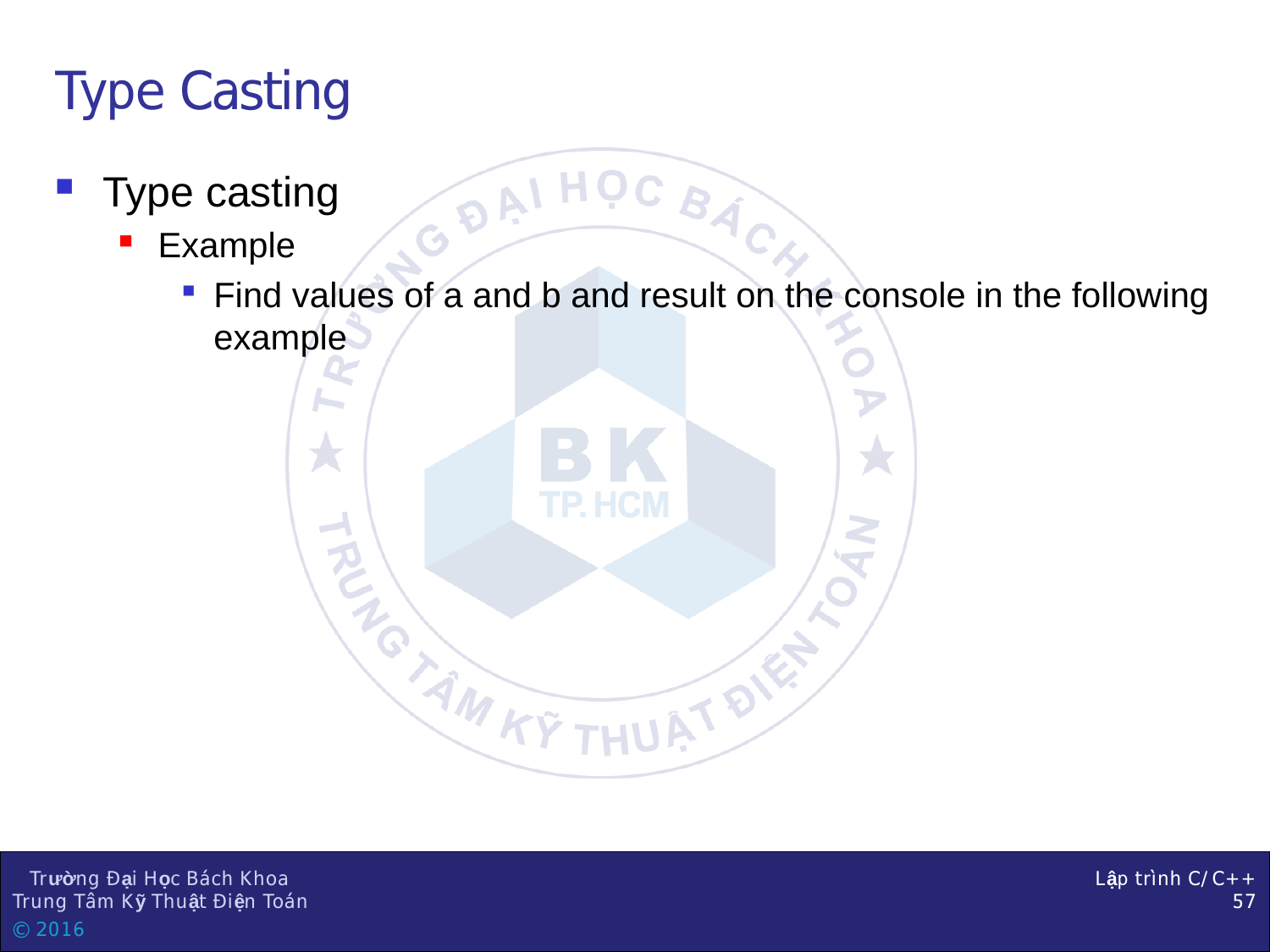

Type Casting
Type casting
Example
Find values of a and b and result on the console in the following example